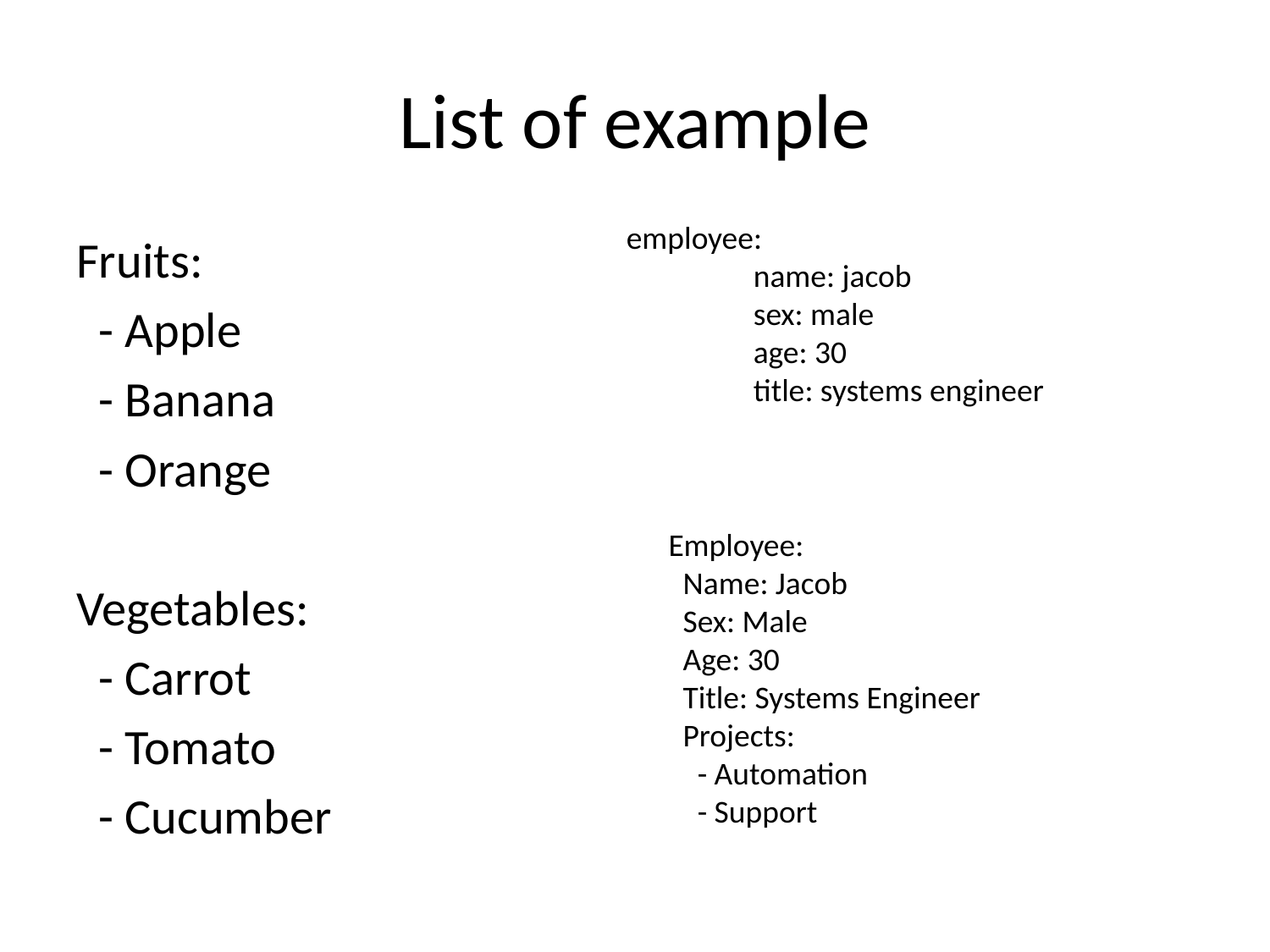

# List of example
employee:
	name: jacob
	sex: male
	age: 30
	title: systems engineer
Fruits:
  - Apple
  - Banana
  - Orange

Vegetables:
  - Carrot
  - Tomato
  - Cucumber
Employee:
  Name: Jacob
  Sex: Male
  Age: 30
  Title: Systems Engineer
  Projects:
    - Automation
    - Support